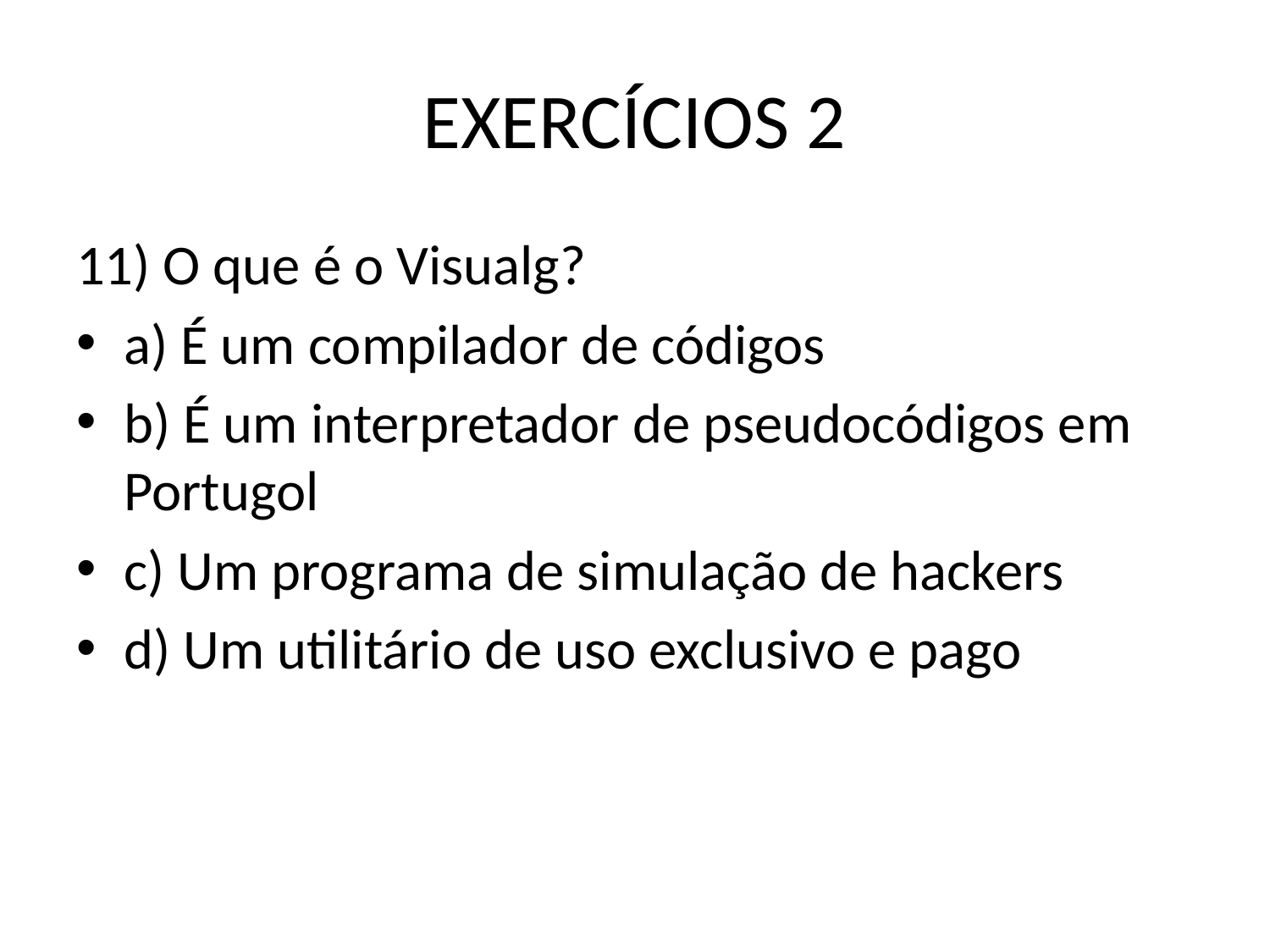

# EXERCÍCIOS 2
11) O que é o Visualg?
a) É um compilador de códigos
b) É um interpretador de pseudocódigos em Portugol
c) Um programa de simulação de hackers
d) Um utilitário de uso exclusivo e pago